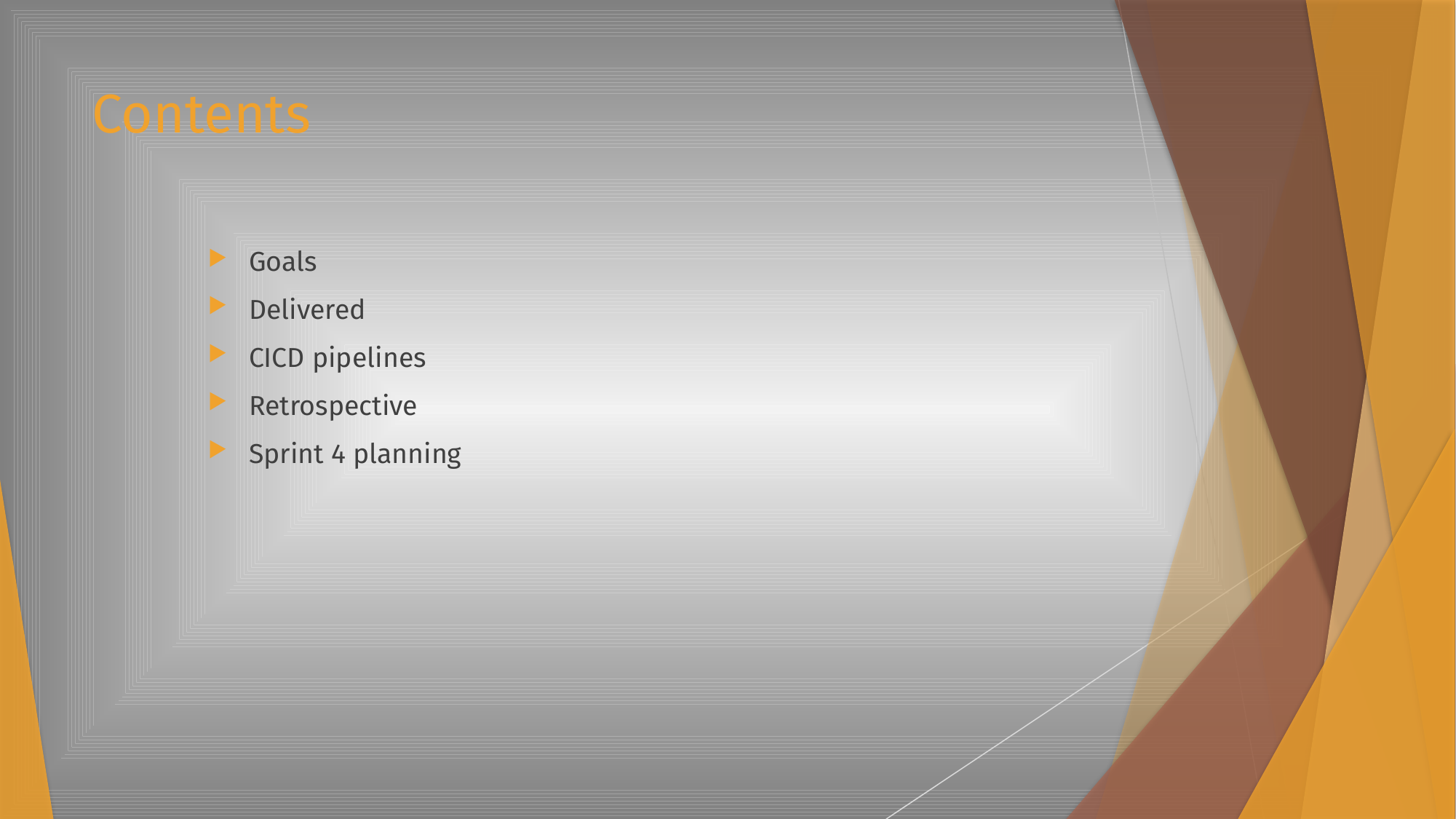

# Contents
Goals
Delivered
CICD pipelines
Retrospective
Sprint 4 planning